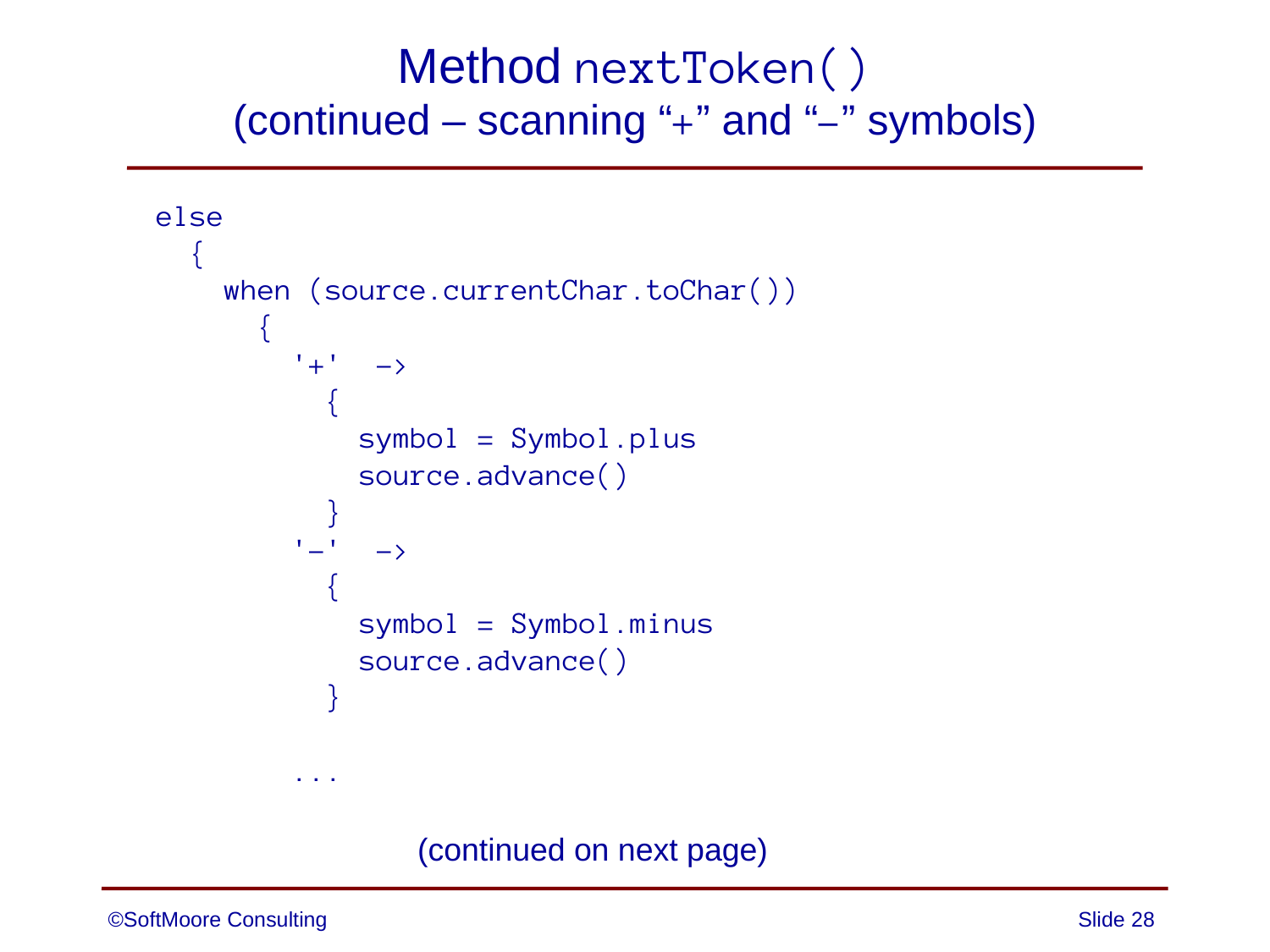

# Method nextToken() (continued – scanning “+” and “-” symbols)
    else
      {
        when (source.currentChar.toChar())
          {
            '+'  ->
              {
                symbol = Symbol.plus
                source.advance()
              }
            '-'  ->
              {
                symbol = Symbol.minus
                source.advance()
              }

            ...
(continued on next page)
©SoftMoore Consulting
Slide 28